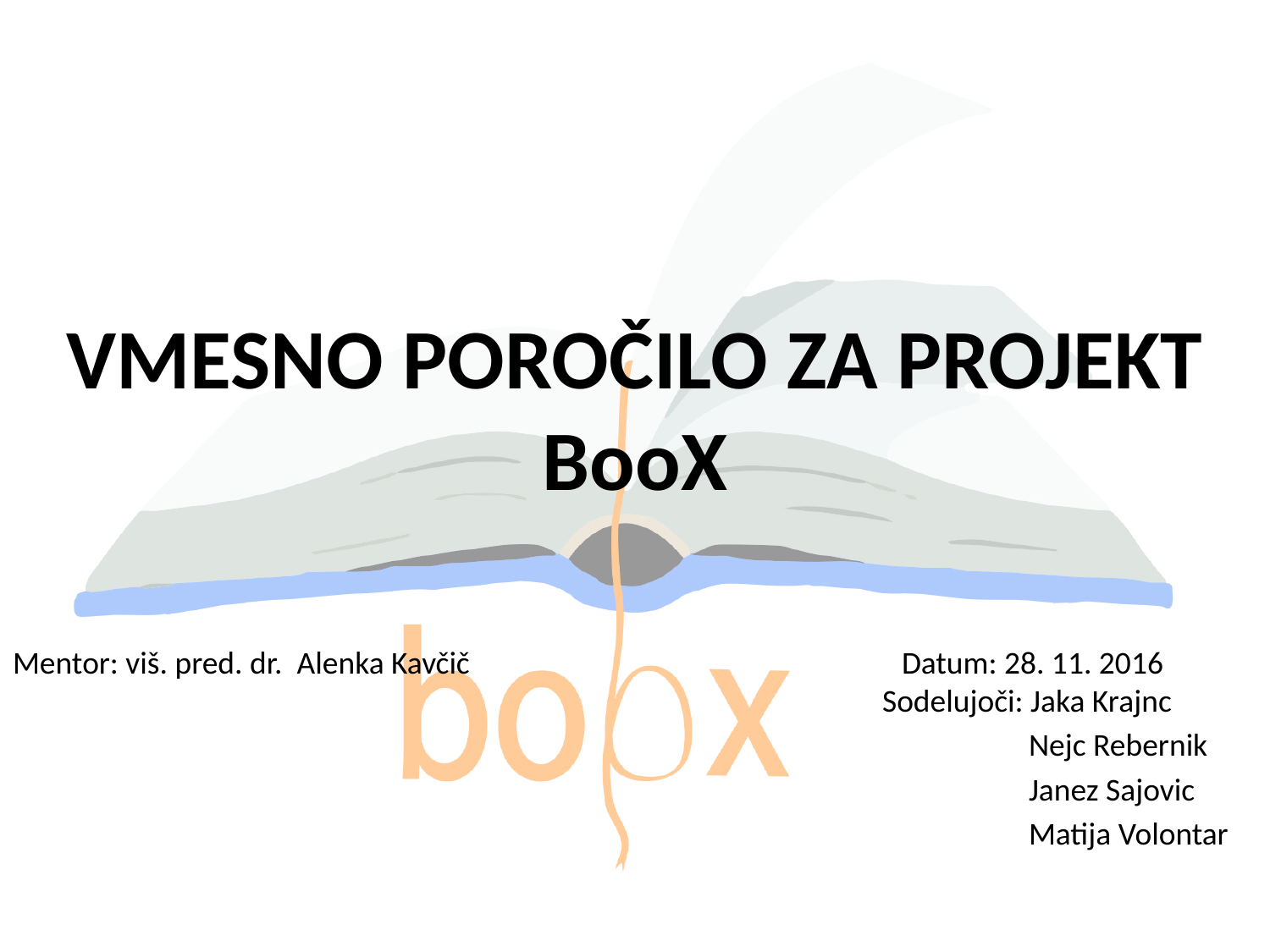

# VMESNO POROČILO ZA PROJEKT BooX
Mentor: viš. pred. dr.  Alenka Kavčič 				Datum: 28. 11. 2016						               Sodelujoči: Jaka Krajnc
								Nejc Rebernik
								Janez Sajovic
								Matija Volontar